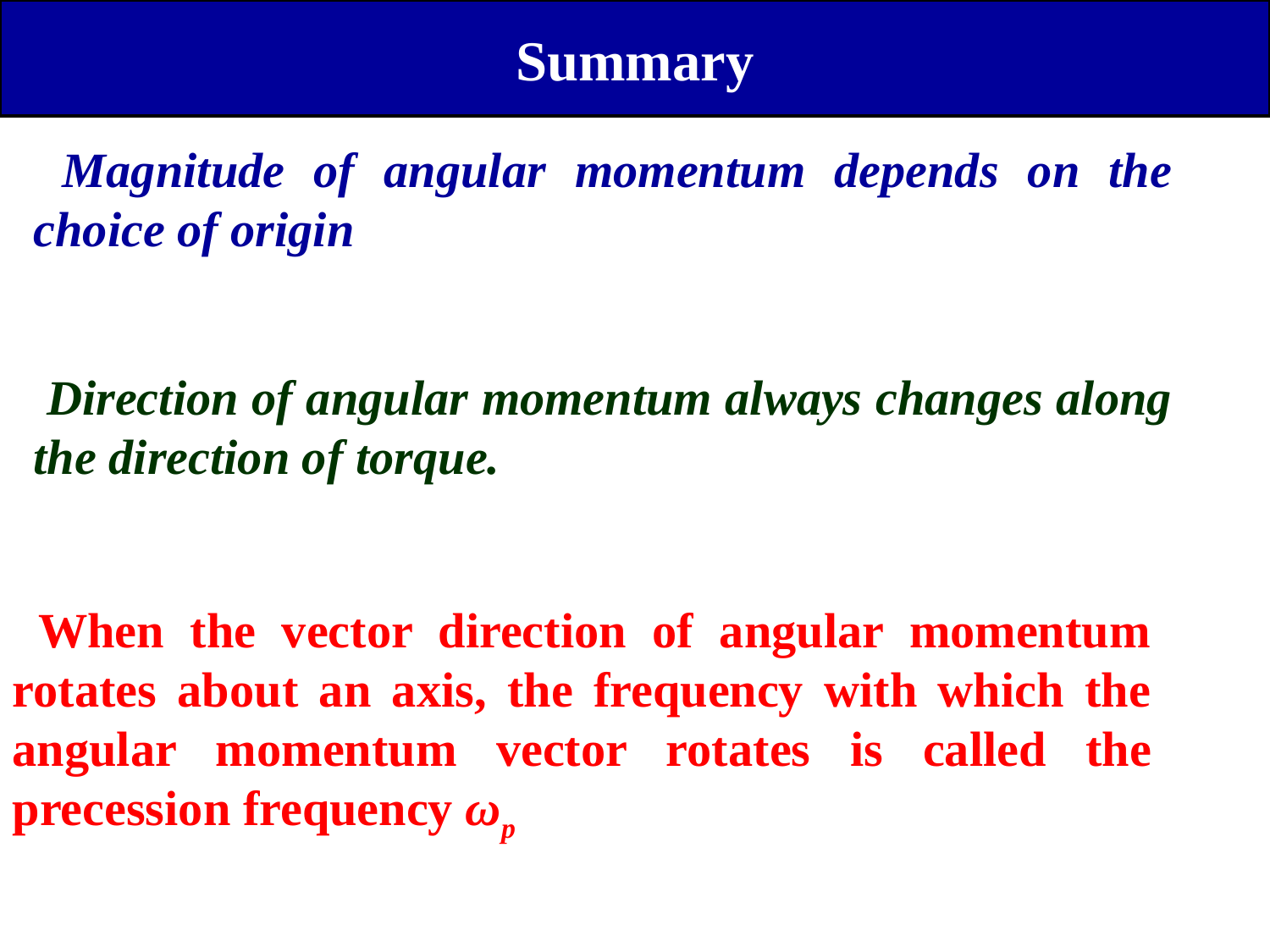

Summary
 Magnitude of angular momentum depends on the choice of origin
 Direction of angular momentum always changes along the direction of torque.
 When the vector direction of angular momentum rotates about an axis, the frequency with which the angular momentum vector rotates is called the precession frequency ωp